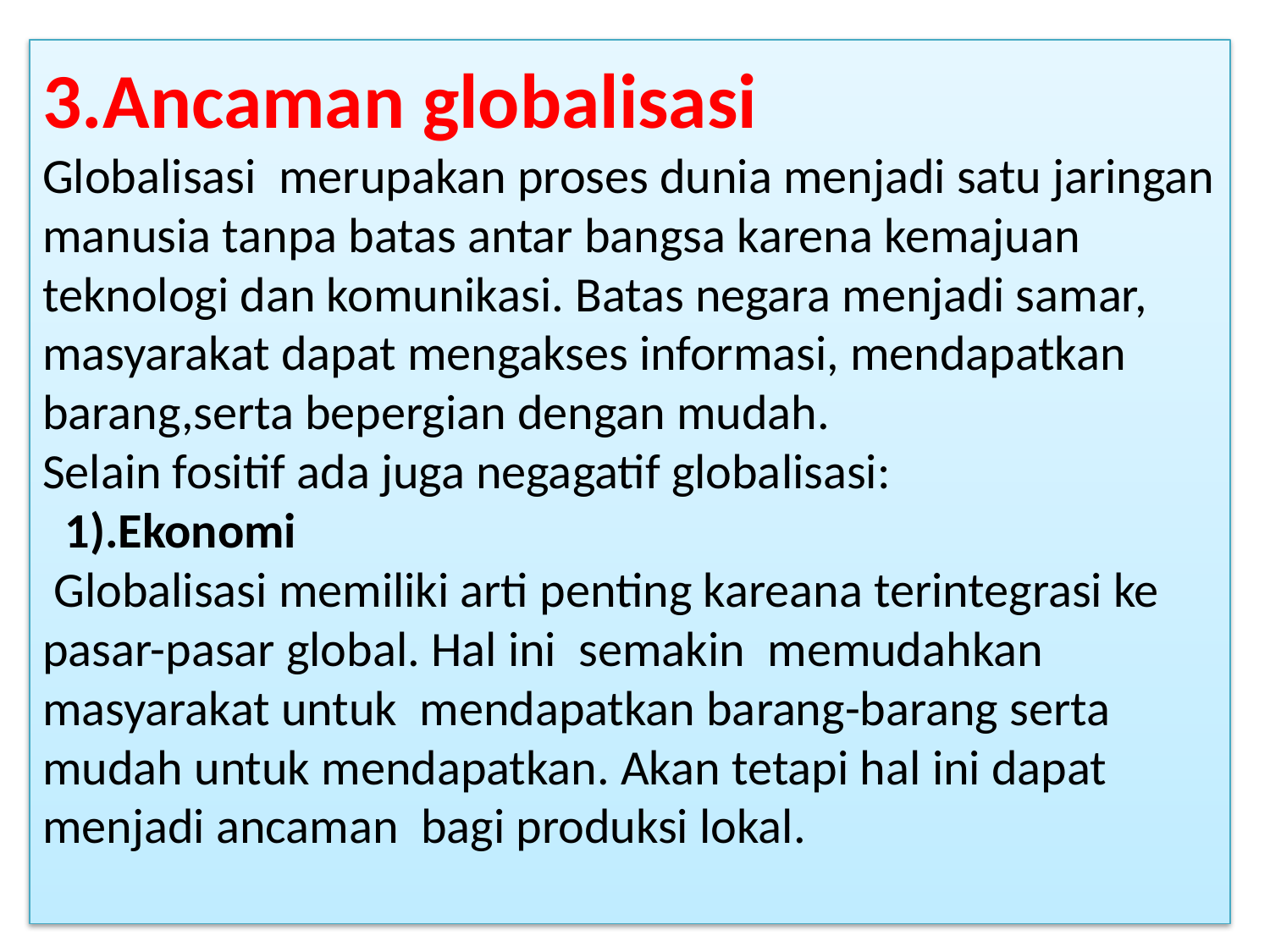

# 3.Ancaman globalisasi Globalisasi  merupakan proses dunia menjadi satu jaringan manusia tanpa batas antar bangsa karena kemajuan teknologi dan komunikasi. Batas negara menjadi samar, masyarakat dapat mengakses informasi, mendapatkan barang,serta bepergian dengan mudah. Selain fositif ada juga negagatif globalisasi: 1).Ekonomi Globalisasi memiliki arti penting kareana terintegrasi ke pasar-pasar global. Hal ini  semakin  memudahkan masyarakat untuk  mendapatkan barang-barang serta  mudah untuk mendapatkan. Akan tetapi hal ini dapat menjadi ancaman  bagi produksi lokal.